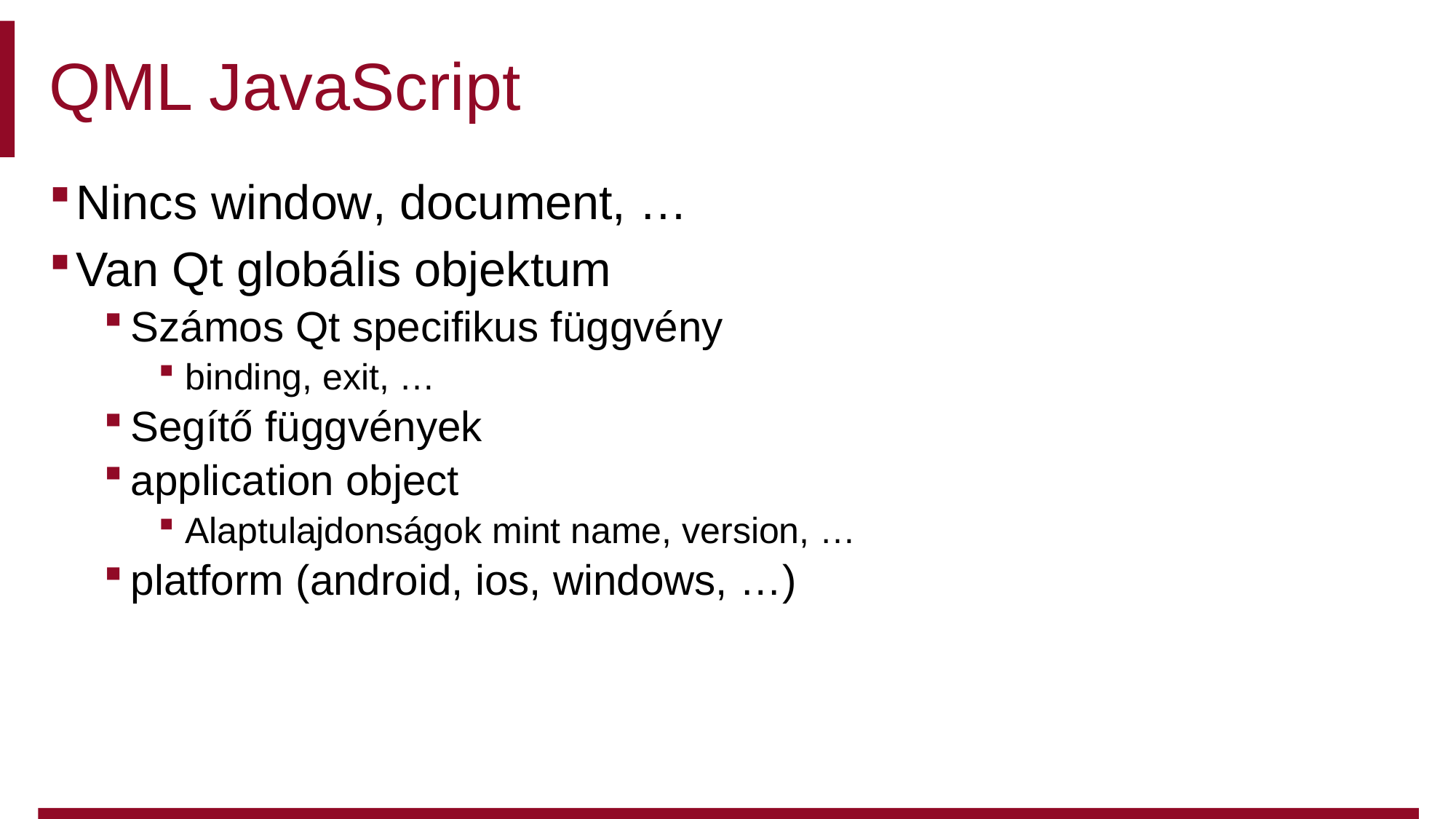

# QML JavaScript
Nincs window, document, …
Van Qt globális objektum
Számos Qt specifikus függvény
binding, exit, …
Segítő függvények
application object
Alaptulajdonságok mint name, version, …
platform (android, ios, windows, …)